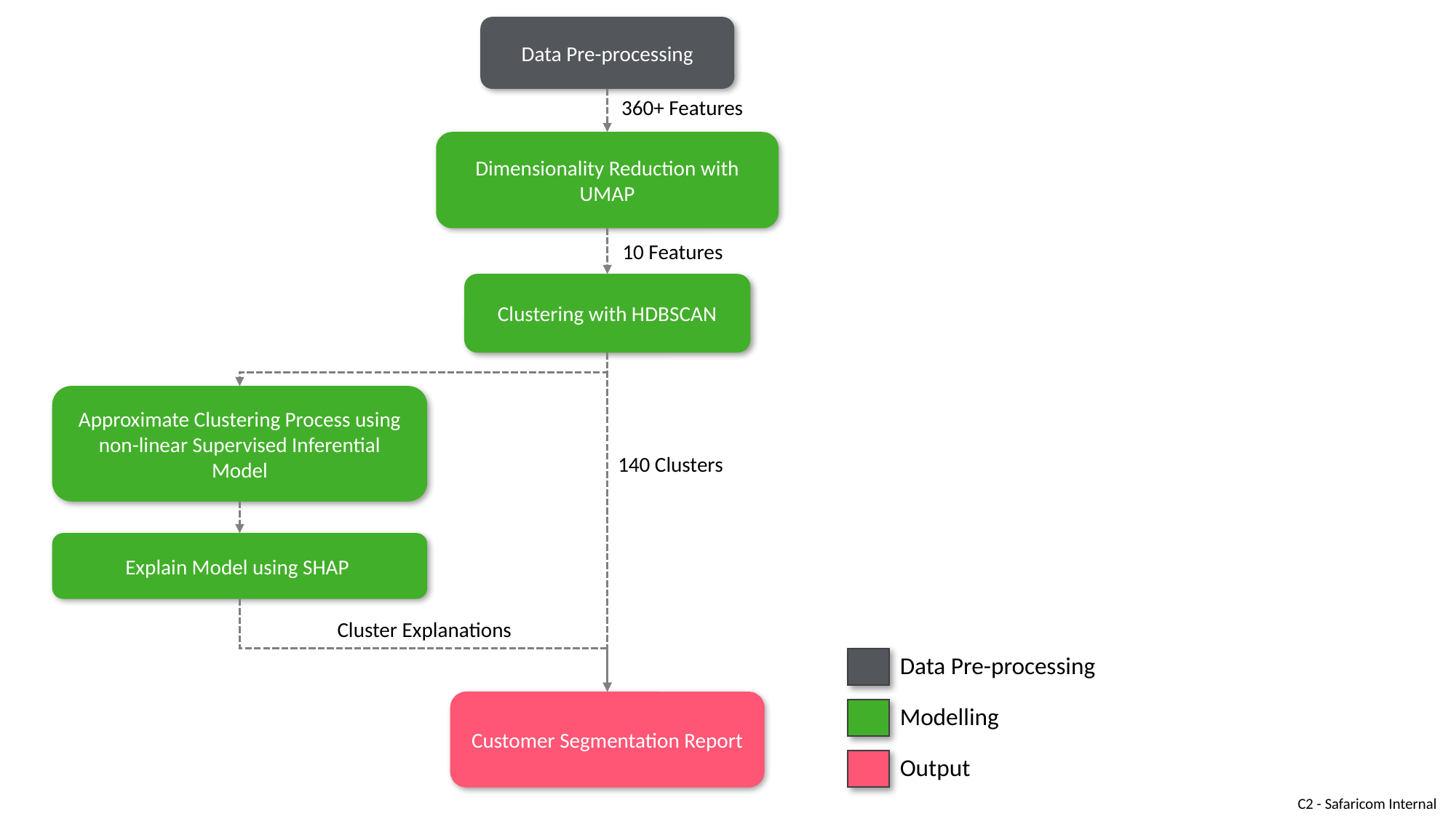

Data Pre-processing
360+ Features
Dimensionality Reduction with UMAP
10 Features
Clustering with HDBSCAN
Approximate Clustering Process using non-linear Supervised Inferential Model
140 Clusters
Explain Model using SHAP
Cluster Explanations
Customer Segmentation Report
Data Pre-processing

Modelling

Output